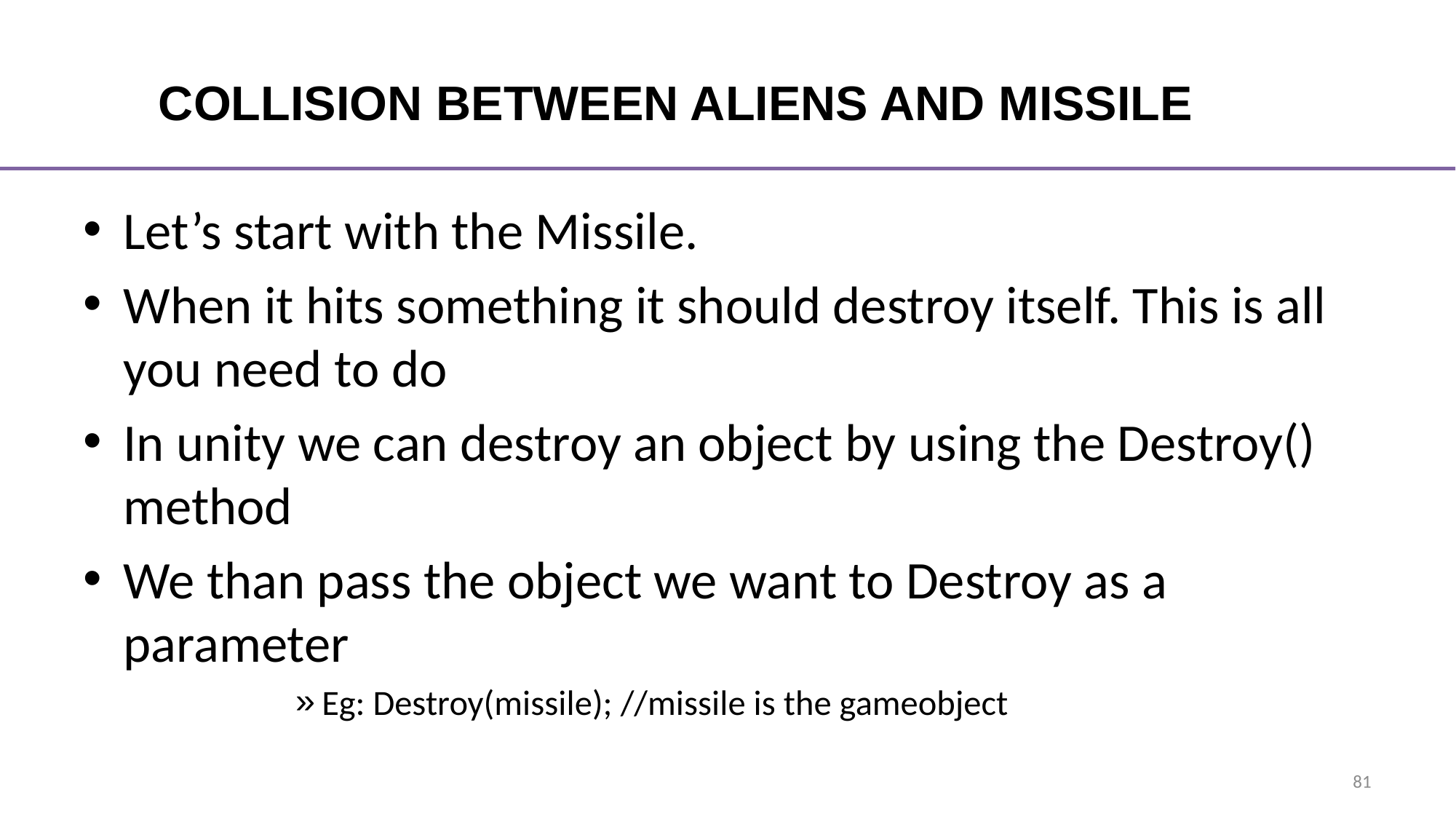

# Collision Between Aliens and Missile
Let’s start with the Missile.
When it hits something it should destroy itself. This is all you need to do
In unity we can destroy an object by using the Destroy() method
We than pass the object we want to Destroy as a parameter
Eg: Destroy(missile); //missile is the gameobject
81